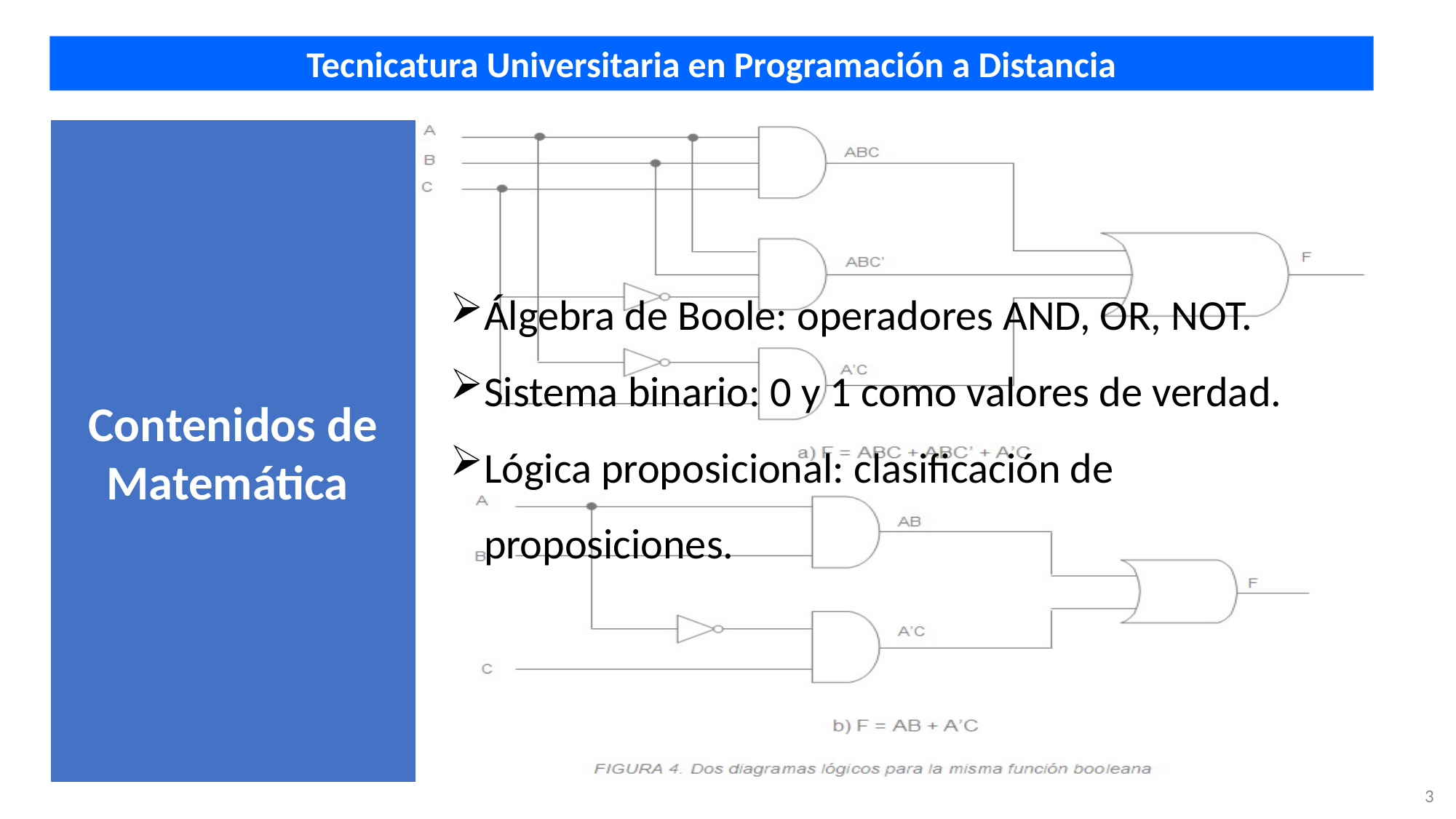

Tecnicatura Universitaria en Programación a Distancia
Contenidos de Matemática

Álgebra de Boole: operadores AND, OR, NOT.
Sistema binario: 0 y 1 como valores de verdad.
Lógica proposicional: clasificación de proposiciones.

3